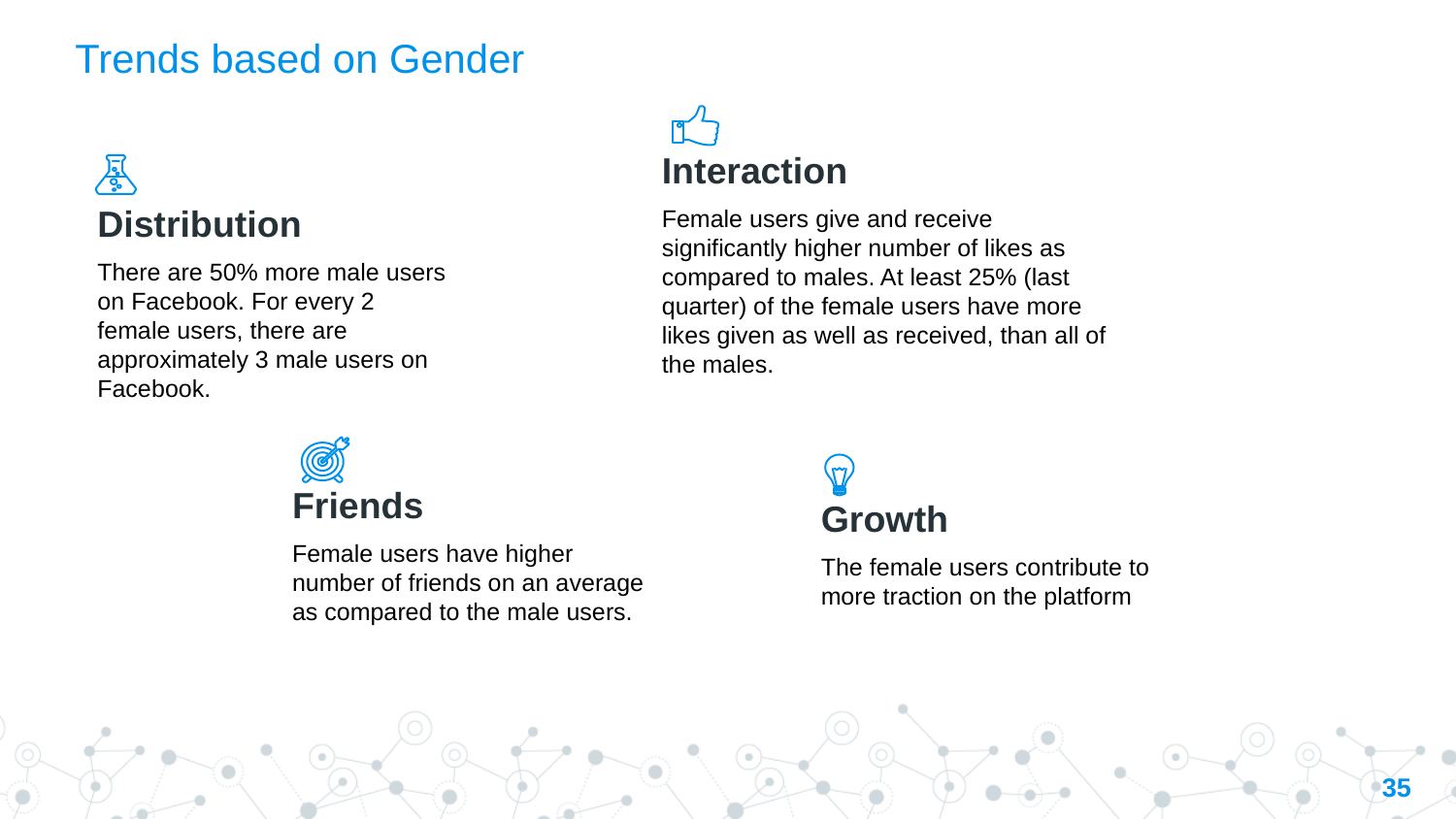

# Trends based on Gender

Interaction
Female users give and receive significantly higher number of likes as compared to males. At least 25% (last quarter) of the female users have more likes given as well as received, than all of the males.

Distribution
There are 50% more male users on Facebook. For every 2 female users, there are approximately 3 male users on Facebook.

Friends
Female users have higher number of friends on an average as compared to the male users.
Growth
The female users contribute to more traction on the platform
35